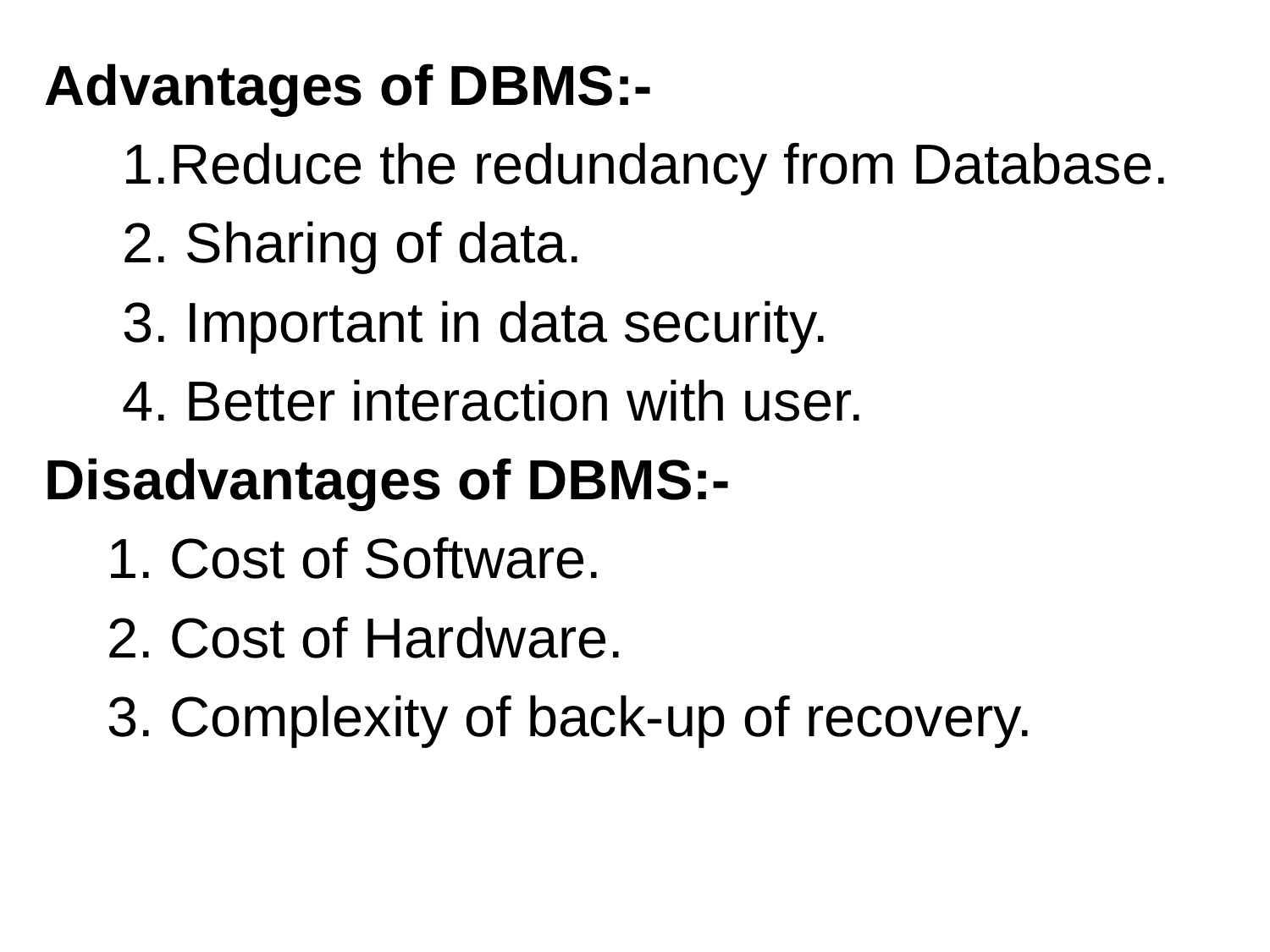

Advantages of DBMS:-
     1.Reduce the redundancy from Database.
     2. Sharing of data.
     3. Important in data security.
     4. Better interaction with user.
Disadvantages of DBMS:-
    1. Cost of Software.
    2. Cost of Hardware.
    3. Complexity of back-up of recovery.